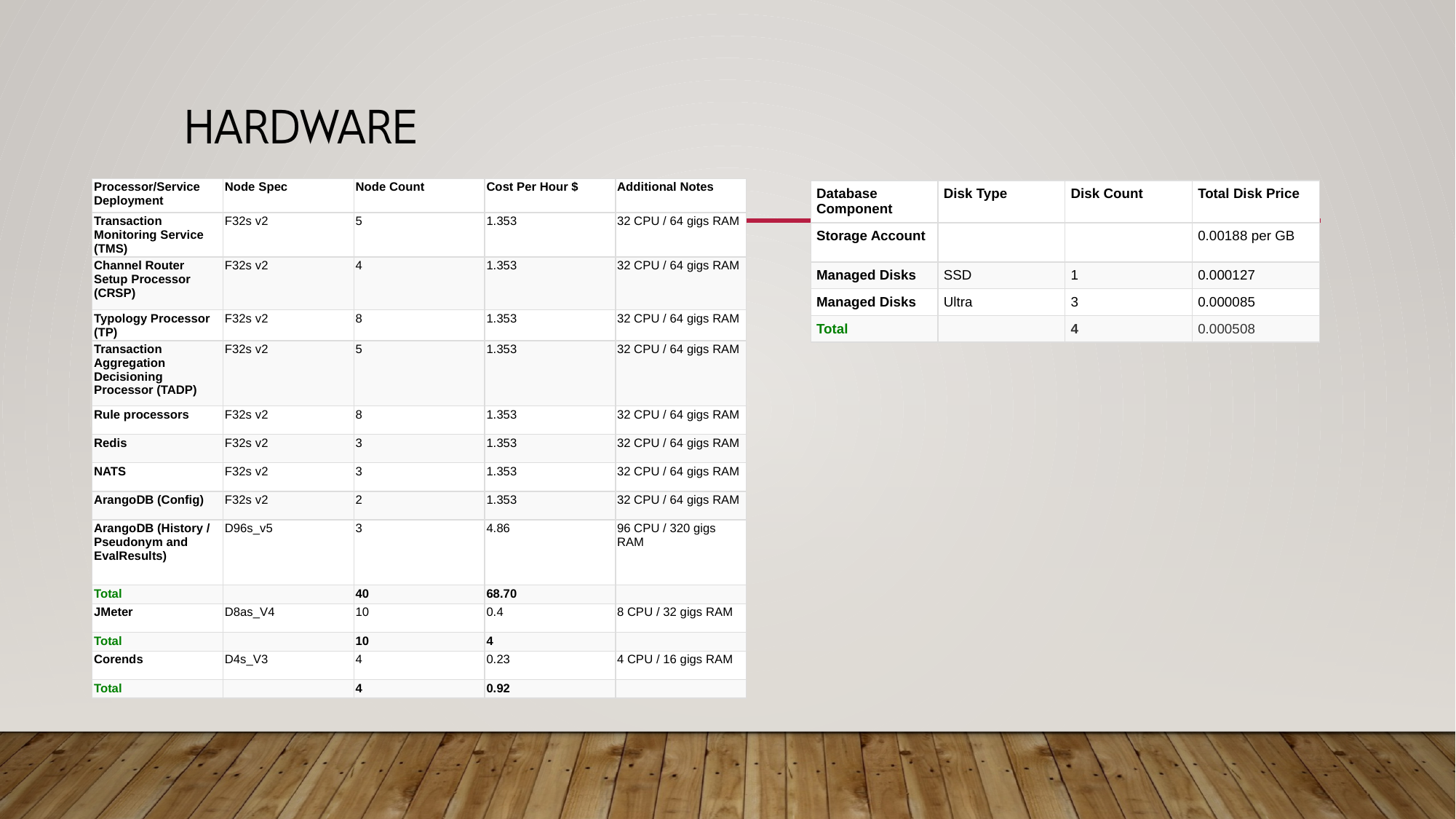

# Hardware
| Processor/Service Deployment | Node Spec | Node Count | Cost Per Hour $ | Additional Notes |
| --- | --- | --- | --- | --- |
| Transaction Monitoring Service (TMS) | F32s v2 | 5 | 1.353 | 32 CPU / 64 gigs RAM |
| Channel Router Setup Processor (CRSP) | F32s v2 | 4 | 1.353 | 32 CPU / 64 gigs RAM |
| Typology Processor (TP) | F32s v2 | 8 | 1.353 | 32 CPU / 64 gigs RAM |
| Transaction Aggregation Decisioning Processor (TADP) | F32s v2 | 5 | 1.353 | 32 CPU / 64 gigs RAM |
| Rule processors | F32s v2 | 8 | 1.353 | 32 CPU / 64 gigs RAM |
| Redis | F32s v2 | 3 | 1.353 | 32 CPU / 64 gigs RAM |
| NATS | F32s v2 | 3 | 1.353 | 32 CPU / 64 gigs RAM |
| ArangoDB (Config) | F32s v2 | 2 | 1.353 | 32 CPU / 64 gigs RAM |
| ArangoDB (History / Pseudonym and EvalResults) | D96s\_v5 | 3 | 4.86 | 96 CPU / 320 gigs RAM |
| Total |  | 40 | 68.70 |  |
| JMeter | D8as\_V4 | 10 | 0.4 | 8 CPU / 32 gigs RAM |
| Total |  | 10 | 4 |  |
| Corends | D4s\_V3 | 4 | 0.23 | 4 CPU / 16 gigs RAM |
| Total |  | 4 | 0.92 |  |
| Database Component | Disk Type | Disk Count | Total Disk Price |
| --- | --- | --- | --- |
| Storage Account |  |  | 0.00188 per GB |
| Managed Disks | SSD | 1 | 0.000127 |
| Managed Disks | Ultra | 3 | 0.000085 |
| Total |  | 4 | 0.000508 |